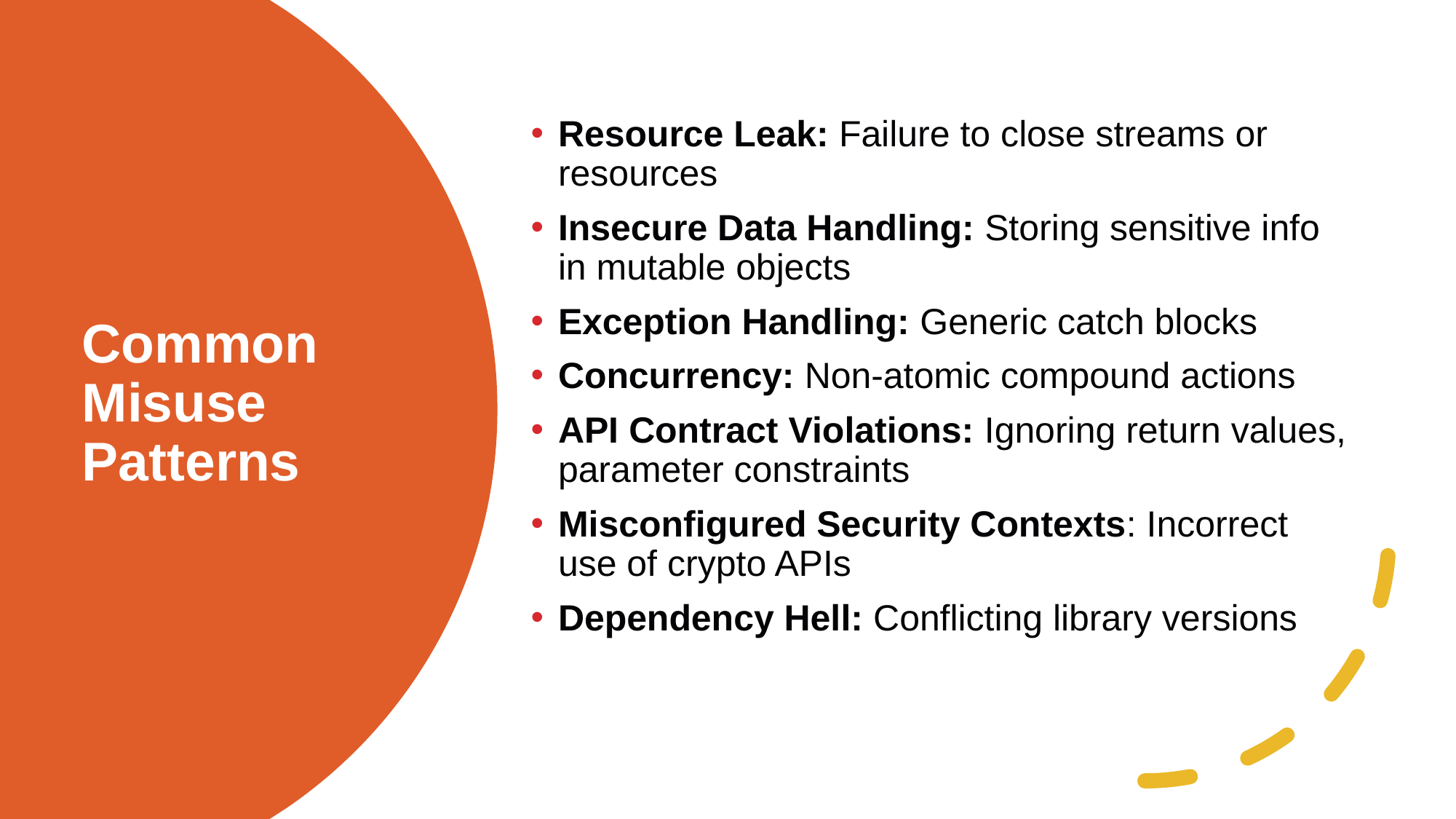

Resource Leak: Failure to close streams or resources
Insecure Data Handling: Storing sensitive info in mutable objects
Exception Handling: Generic catch blocks
Concurrency: Non-atomic compound actions
API Contract Violations: Ignoring return values, parameter constraints
Misconfigured Security Contexts: Incorrect use of crypto APIs
Dependency Hell: Conflicting library versions

# Common Misuse Patterns